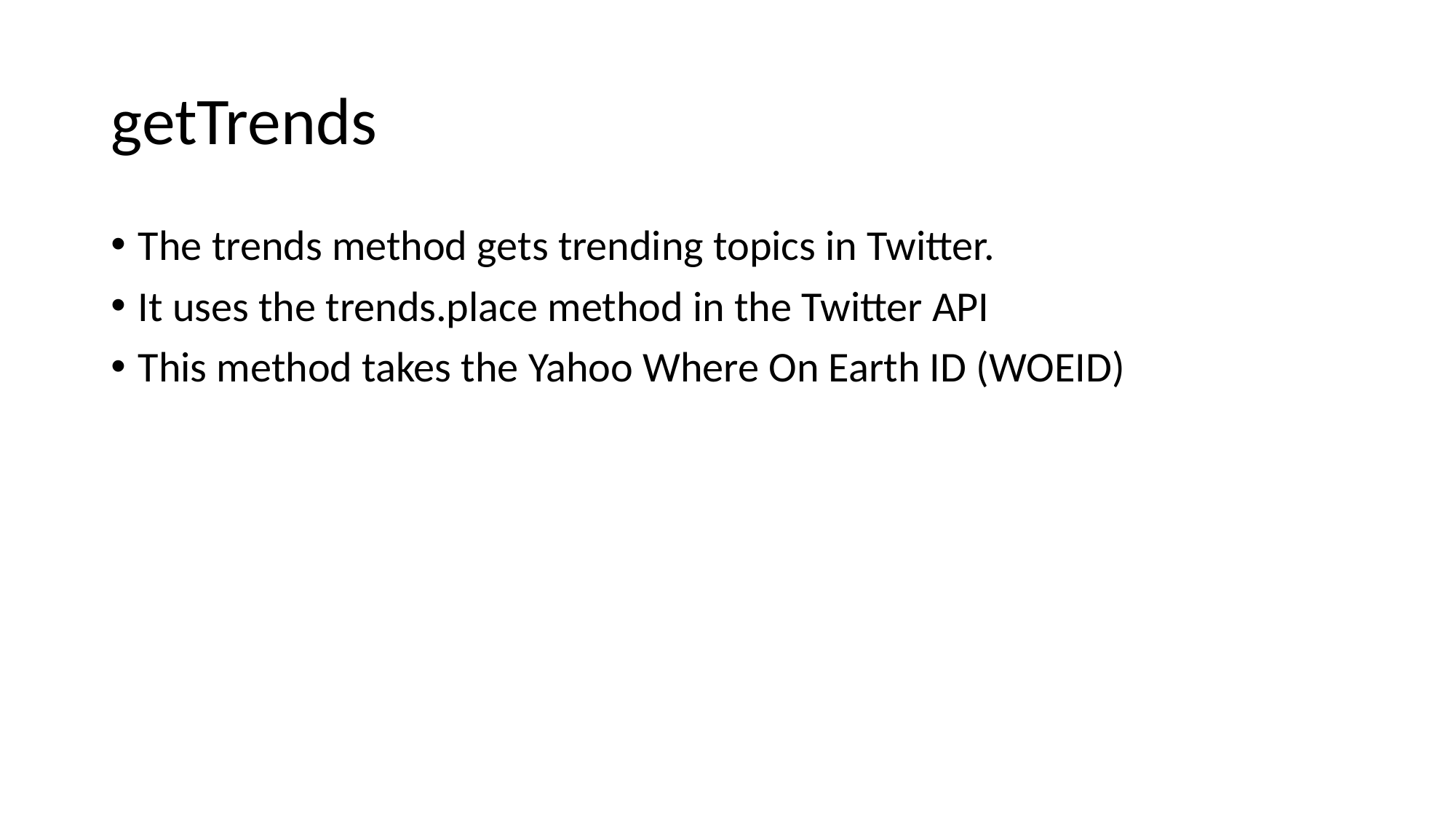

# getTrends
The trends method gets trending topics in Twitter.
It uses the trends.place method in the Twitter API
This method takes the Yahoo Where On Earth ID (WOEID)